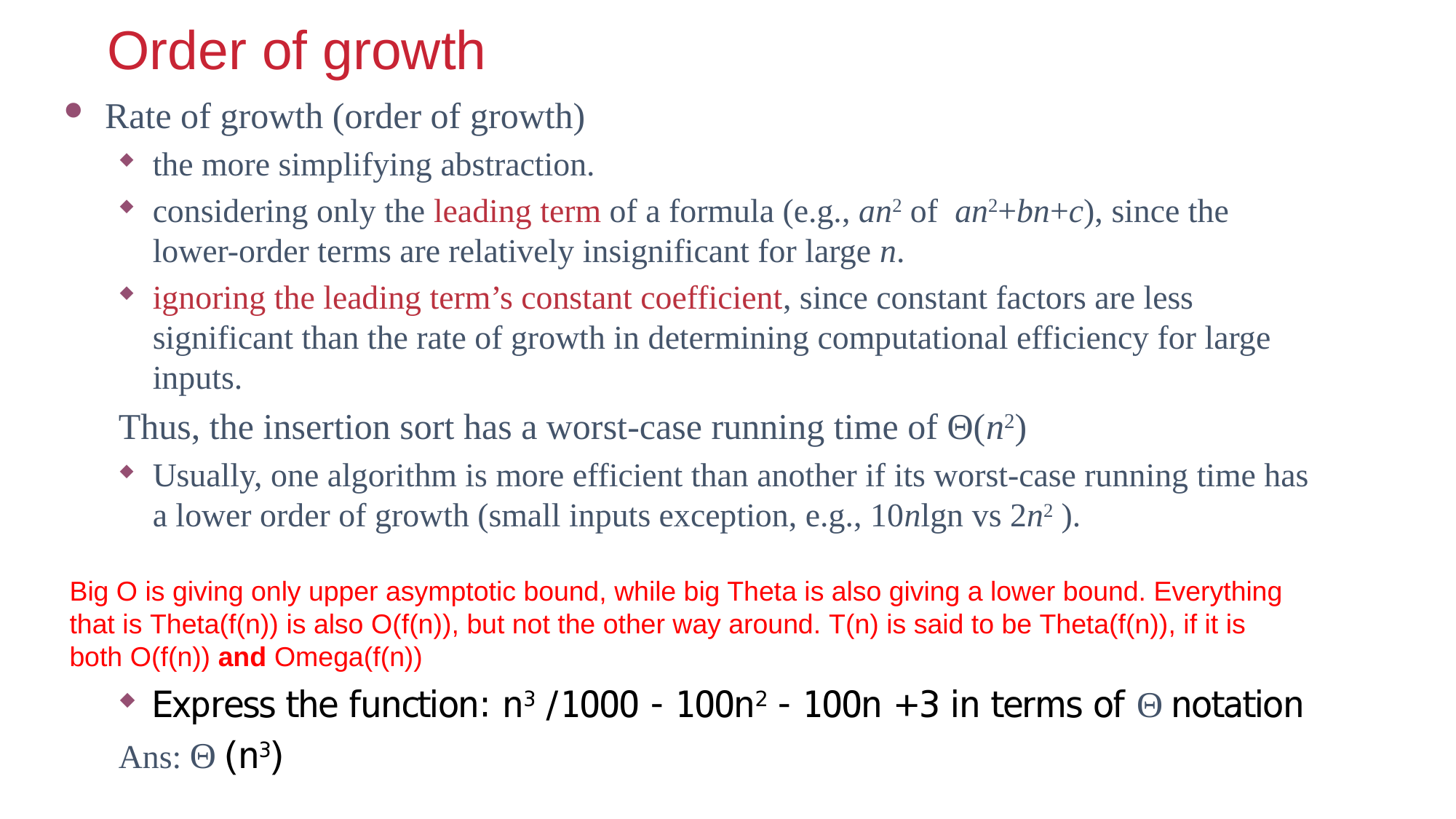

Order of growth
Rate of growth (order of growth)
the more simplifying abstraction.
considering only the leading term of a formula (e.g., an2 of  an2+bn+c), since the lower-order terms are relatively insignificant for large n.
ignoring the leading term’s constant coefficient, since constant factors are less significant than the rate of growth in determining computational efficiency for large inputs.
Thus, the insertion sort has a worst-case running time of Θ(n2)
Usually, one algorithm is more efficient than another if its worst-case running time has a lower order of growth (small inputs exception, e.g., 10nlgn vs 2n2 ).

Express the function: n3 /1000 - 100n2 - 100n +3 in terms of Θ notation
Ans: Θ (n3)
Big O is giving only upper asymptotic bound, while big Theta is also giving a lower bound. Everything that is Theta(f(n)) is also O(f(n)), but not the other way around. T(n) is said to be Theta(f(n)), if it is both O(f(n)) and Omega(f(n))